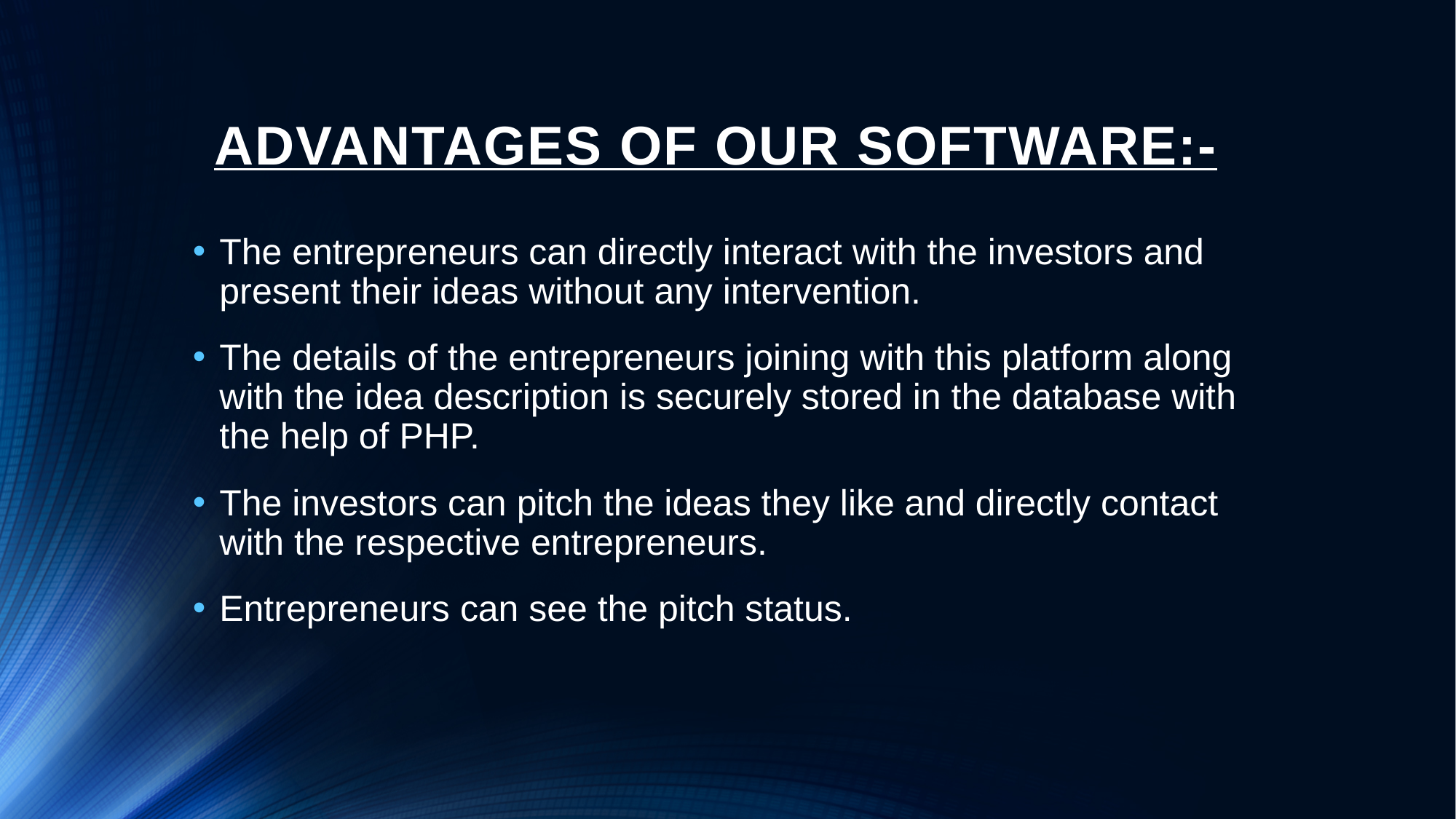

# ADVANTAGES OF OUR SOFTWARE:-
The entrepreneurs can directly interact with the investors and present their ideas without any intervention.
The details of the entrepreneurs joining with this platform along with the idea description is securely stored in the database with the help of PHP.
The investors can pitch the ideas they like and directly contact with the respective entrepreneurs.
Entrepreneurs can see the pitch status.